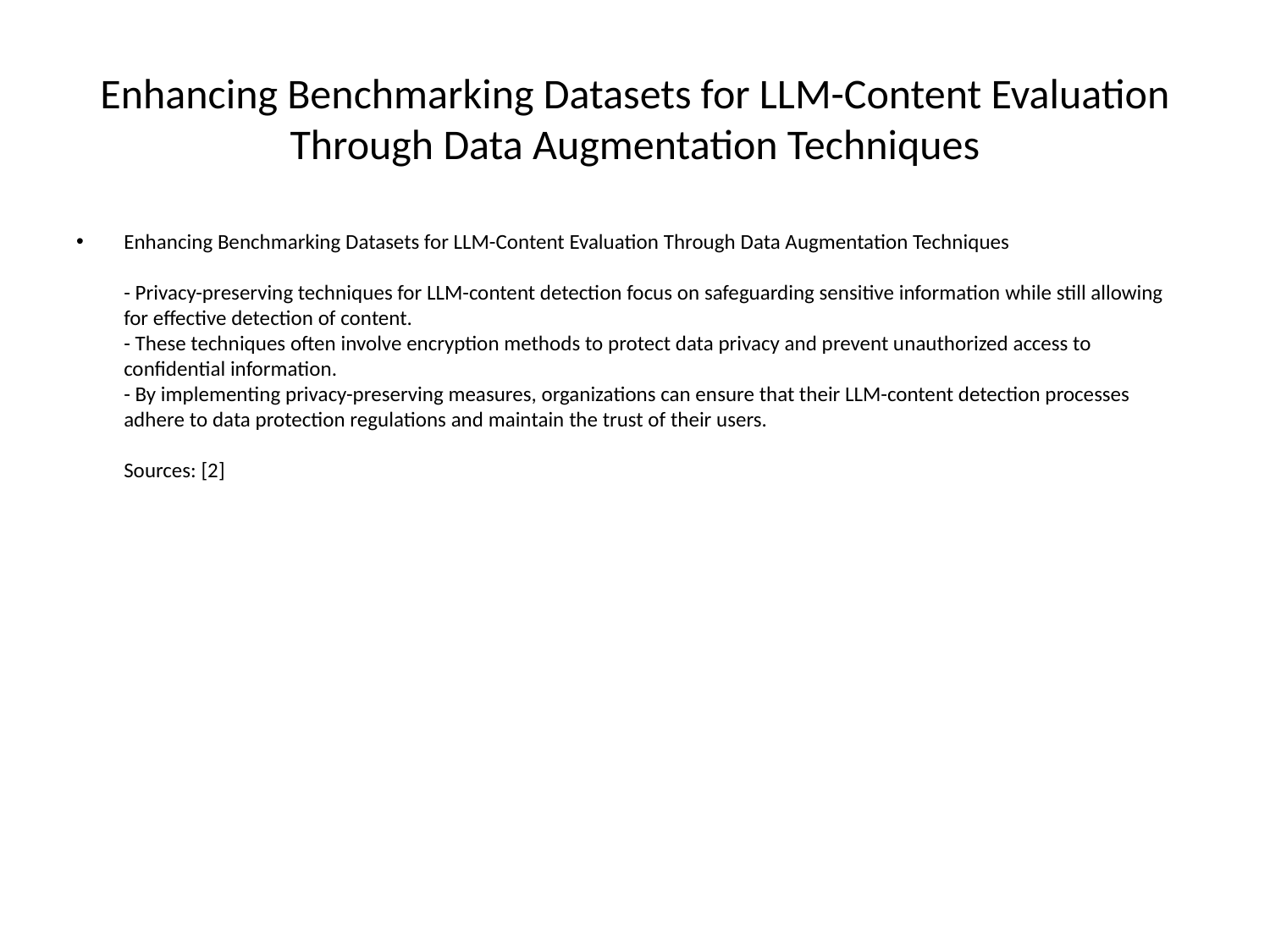

# Enhancing Benchmarking Datasets for LLM-Content Evaluation Through Data Augmentation Techniques
Enhancing Benchmarking Datasets for LLM-Content Evaluation Through Data Augmentation Techniques
- Privacy-preserving techniques for LLM-content detection focus on safeguarding sensitive information while still allowing for effective detection of content.
- These techniques often involve encryption methods to protect data privacy and prevent unauthorized access to confidential information.
- By implementing privacy-preserving measures, organizations can ensure that their LLM-content detection processes adhere to data protection regulations and maintain the trust of their users.
Sources: [2]